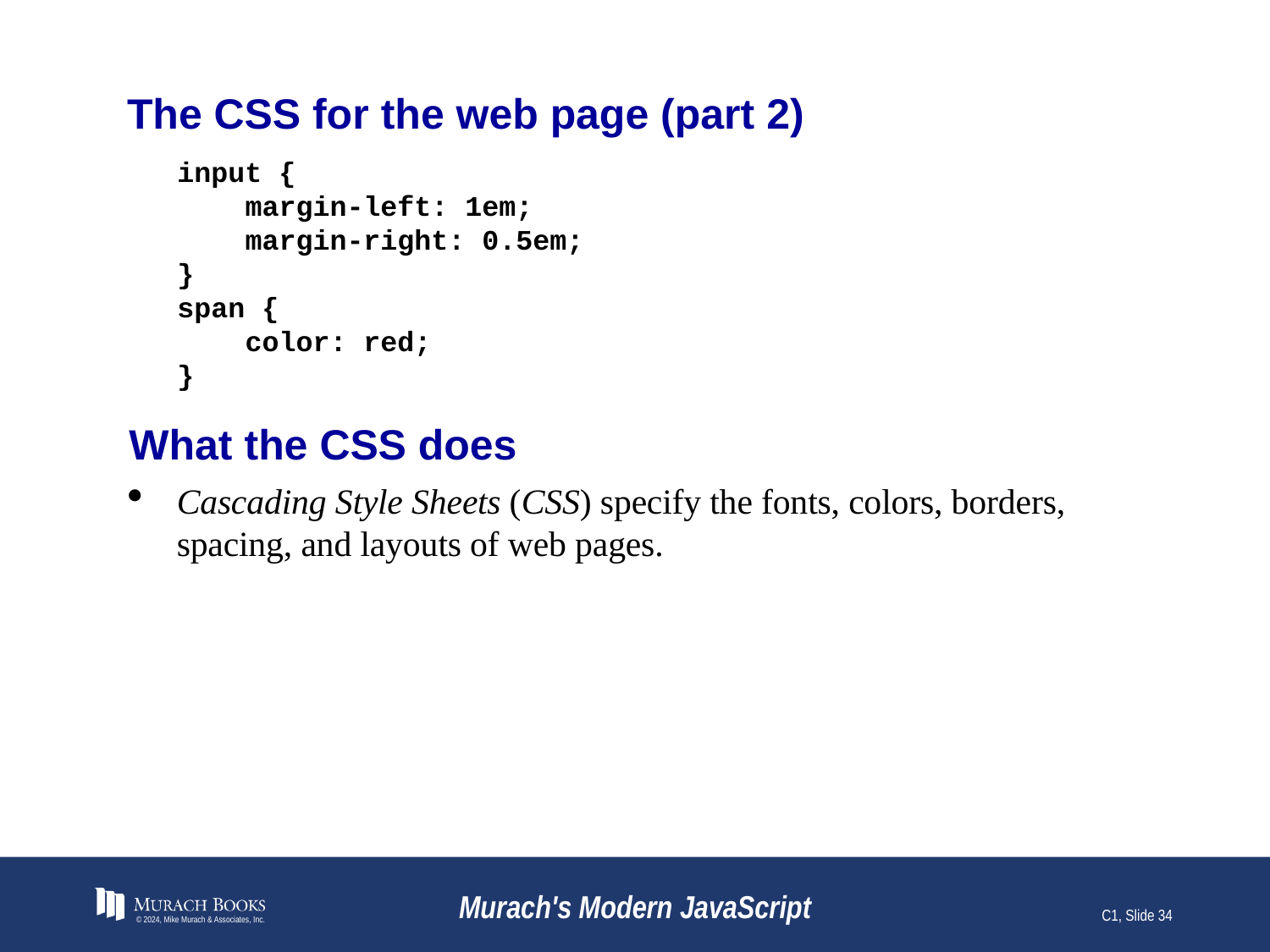

# The CSS for the web page (part 2)
input {
    margin-left: 1em;
    margin-right: 0.5em;
}
span {
    color: red;
}
What the CSS does
Cascading Style Sheets (CSS) specify the fonts, colors, borders, spacing, and layouts of web pages.

© 2024, Mike Murach & Associates, Inc.
Murach's Modern JavaScript

C1, Slide 34